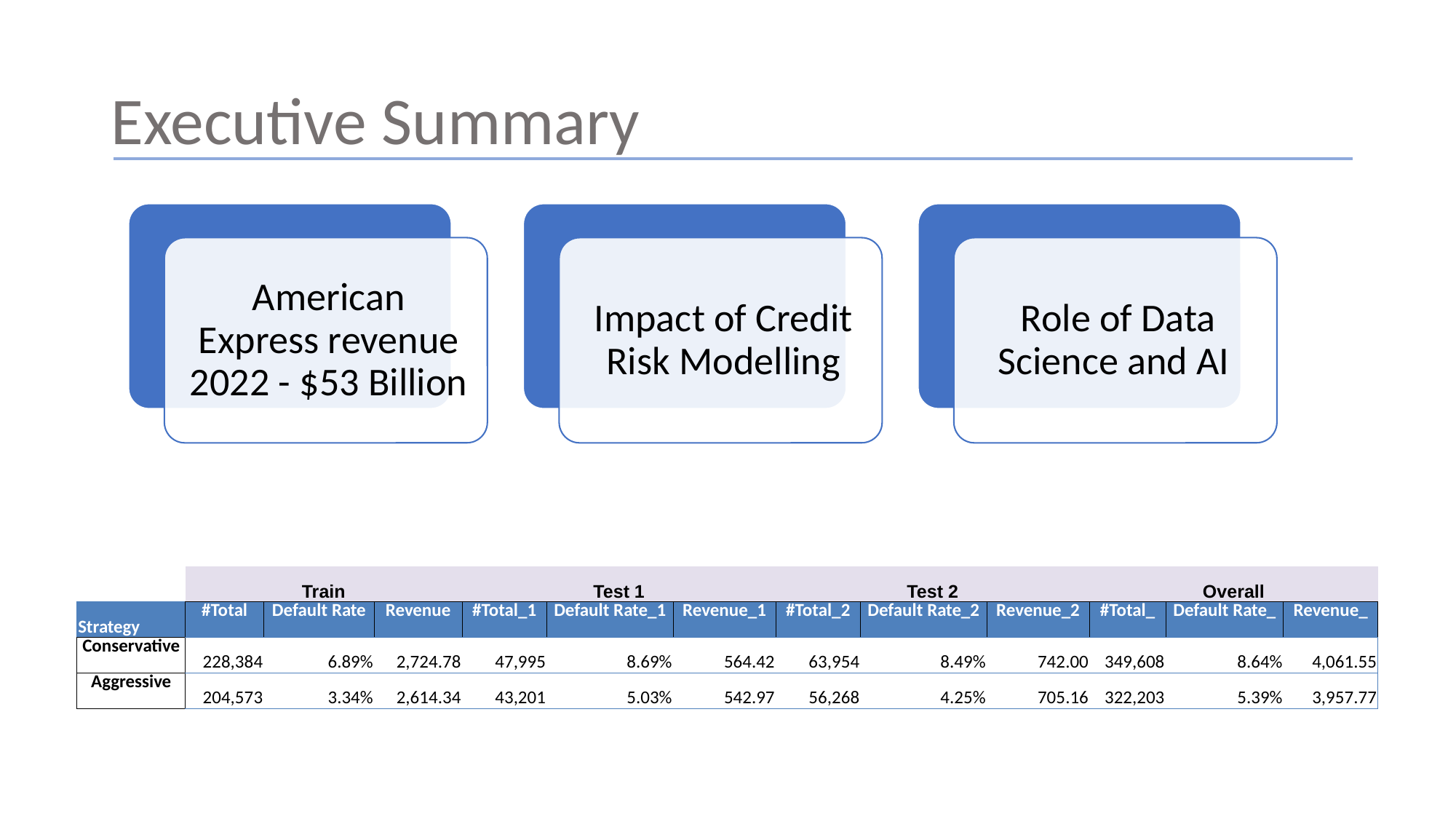

# Executive Summary
American Express revenue 2022 - $53 Billion
Impact of Credit Risk Modelling
Role of Data Science and AI
|  | Train |  |  | Test 1 |  |  | Test 2 |  |  | Overall |  |  |
| --- | --- | --- | --- | --- | --- | --- | --- | --- | --- | --- | --- | --- |
| Strategy | #Total | Default Rate | Revenue | #Total\_1 | Default Rate\_1 | Revenue\_1 | #Total\_2 | Default Rate\_2 | Revenue\_2 | #Total\_ | Default Rate\_ | Revenue\_ |
| Conservative | 228,384 | 6.89% | 2,724.78 | 47,995 | 8.69% | 564.42 | 63,954 | 8.49% | 742.00 | 349,608 | 8.64% | 4,061.55 |
| Aggressive | 204,573 | 3.34% | 2,614.34 | 43,201 | 5.03% | 542.97 | 56,268 | 4.25% | 705.16 | 322,203 | 5.39% | 3,957.77 |